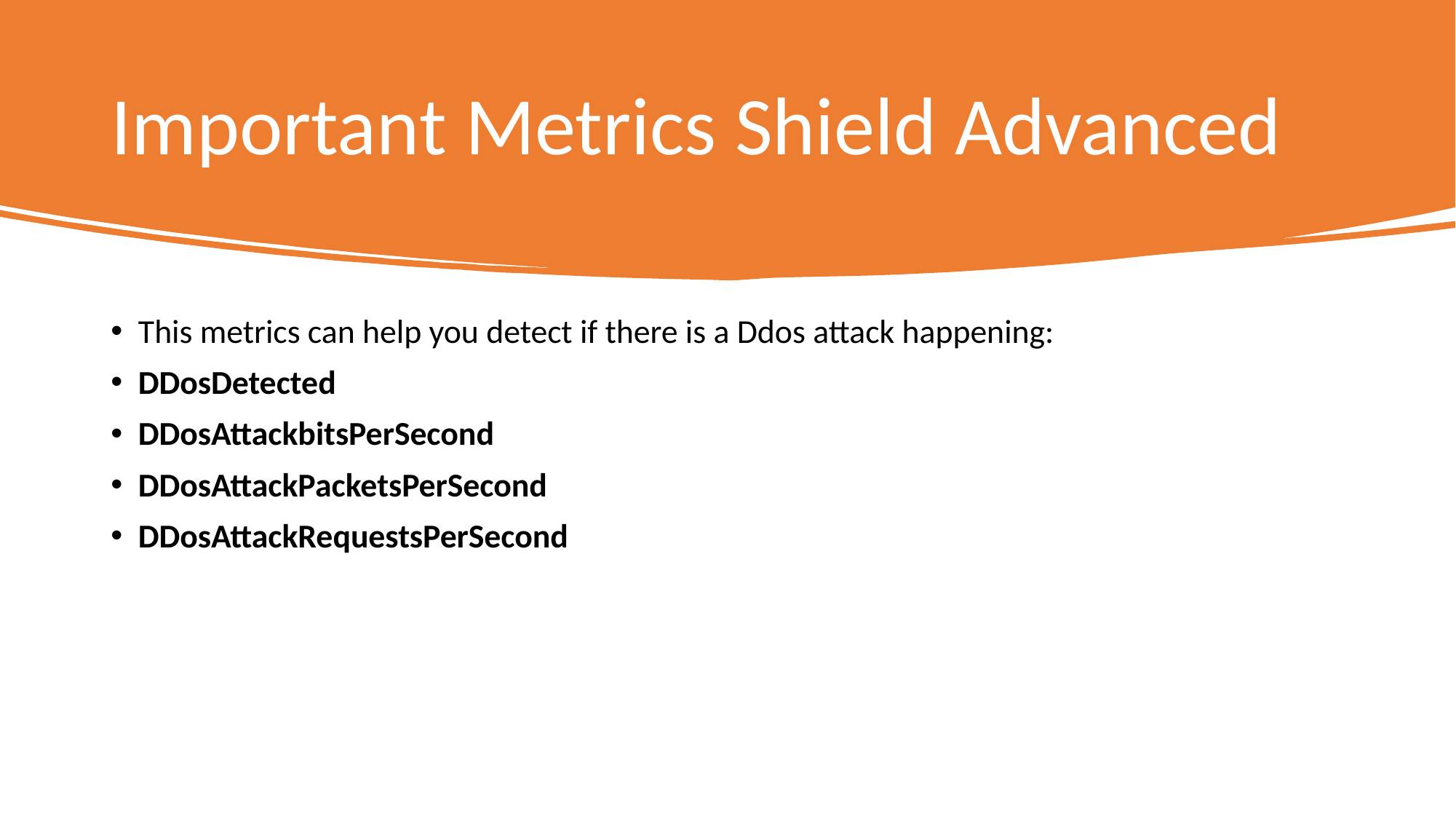

# Important Metrics Shield Advanced
This metrics can help you detect if there is a Ddos attack happening:
DDosDetected
DDosAttackbitsPerSecond
DDosAttackPacketsPerSecond
DDosAttackRequestsPerSecond